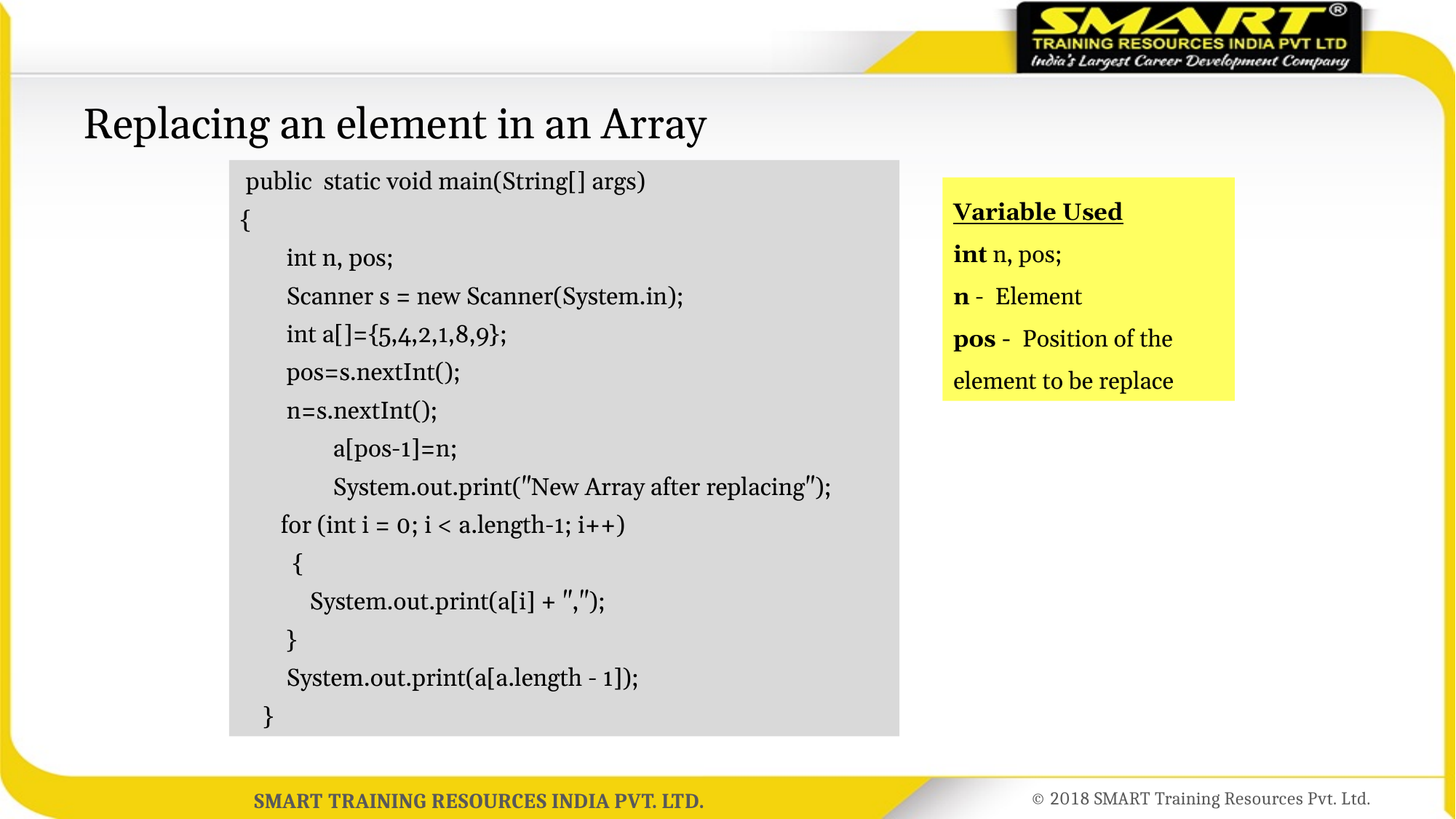

# Replacing an element in an Array
 public  static void main(String[] args)
{
        int n, pos;
        Scanner s = new Scanner(System.in);
        int a[]={5,4,2,1,8,9};
        pos=s.nextInt();
        n=s.nextInt();
                a[pos-1]=n;
                System.out.print("New Array after replacing");
       for (int i = 0; i < a.length-1; i++)
         {
            System.out.print(a[i] + ",");
        }
        System.out.print(a[a.length - 1]);
    }

Variable Used
int n, pos;
n -  Element
pos -  Position of the         element to be replace